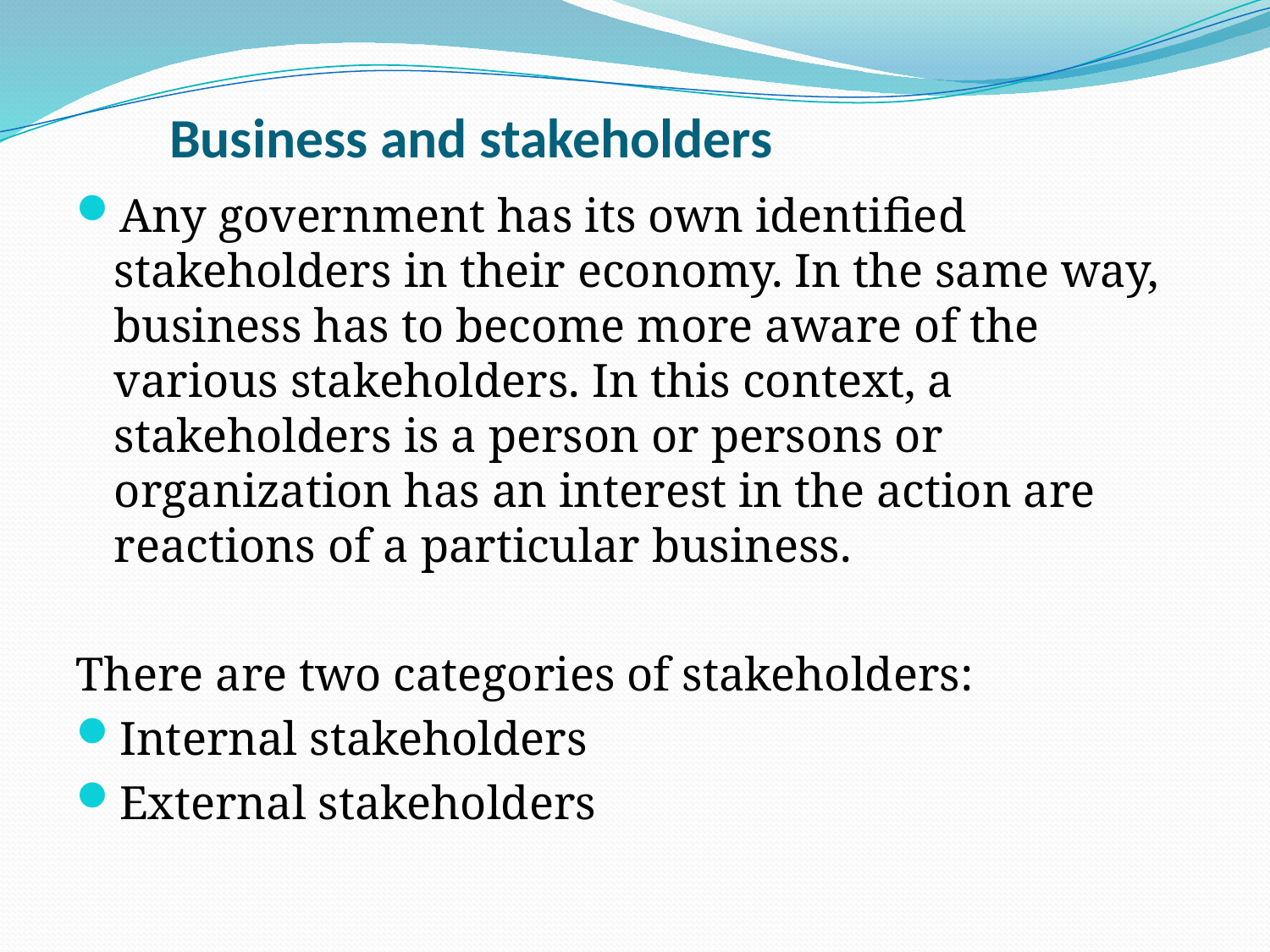

# Business and stakeholders
Any government has its own identified stakeholders in their economy. In the same way, business has to become more aware of the various stakeholders. In this context, a stakeholders is a person or persons or organization has an interest in the action are reactions of a particular business.

There are two categories of stakeholders:
Internal stakeholders
External stakeholders